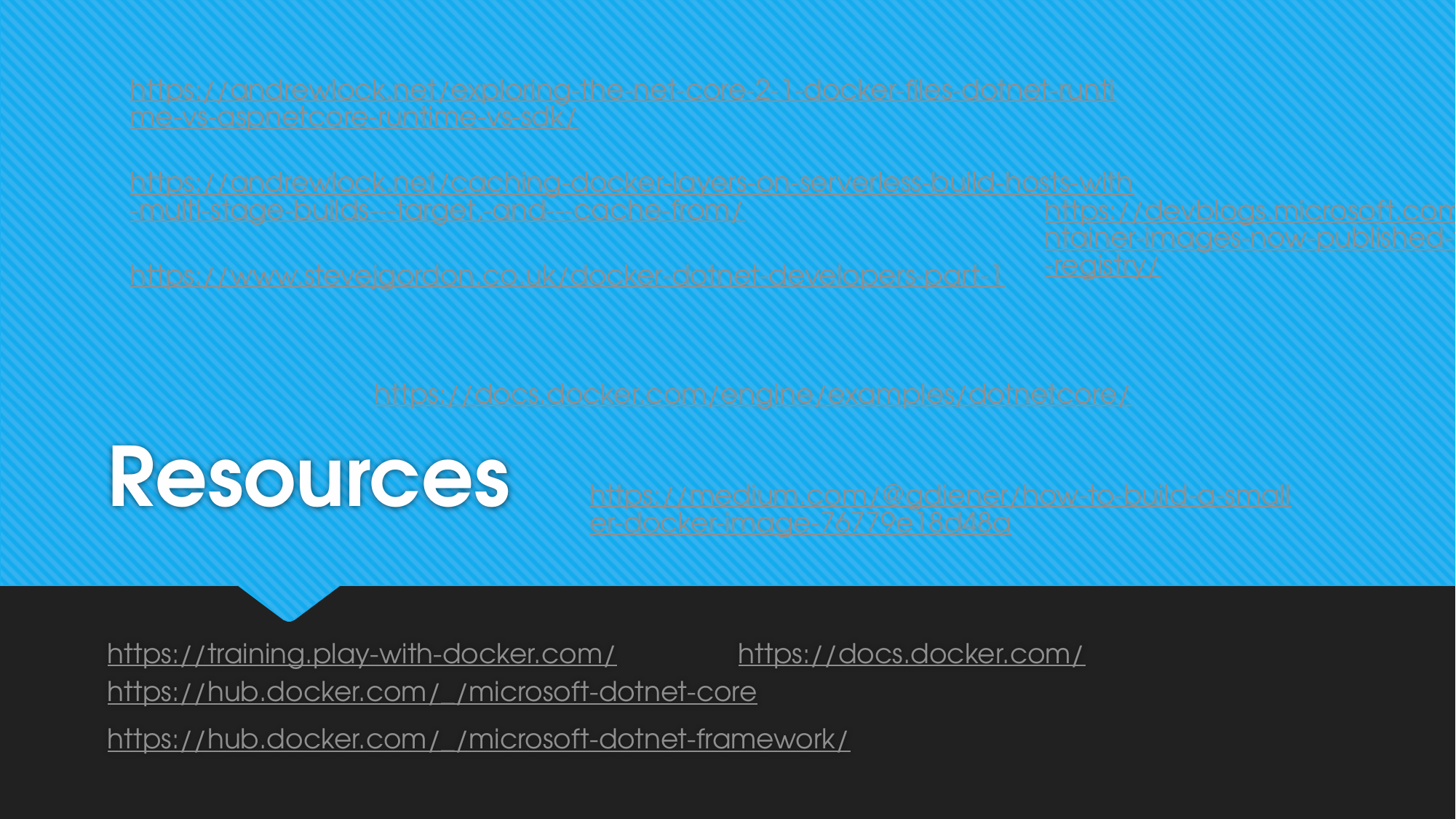

https://andrewlock.net/exploring-the-net-core-2-1-docker-files-dotnet-runtime-vs-aspnetcore-runtime-vs-sdk/

https://andrewlock.net/caching-docker-layers-on-serverless-build-hosts-with-multi-stage-builds---target,-and---cache-from/

https://www.stevejgordon.co.uk/docker-dotnet-developers-part-1

# Resources
https://devblogs.microsoft.com/dotnet/net-core-container-images-now-published-to-microsoft-container-registry/
https://docs.docker.com/engine/examples/dotnetcore/
https://medium.com/@gdiener/how-to-build-a-smaller-docker-image-76779e18d48a
https://training.play-with-docker.com/
https://docs.docker.com/
https://hub.docker.com/_/microsoft-dotnet-core
https://hub.docker.com/_/microsoft-dotnet-framework/